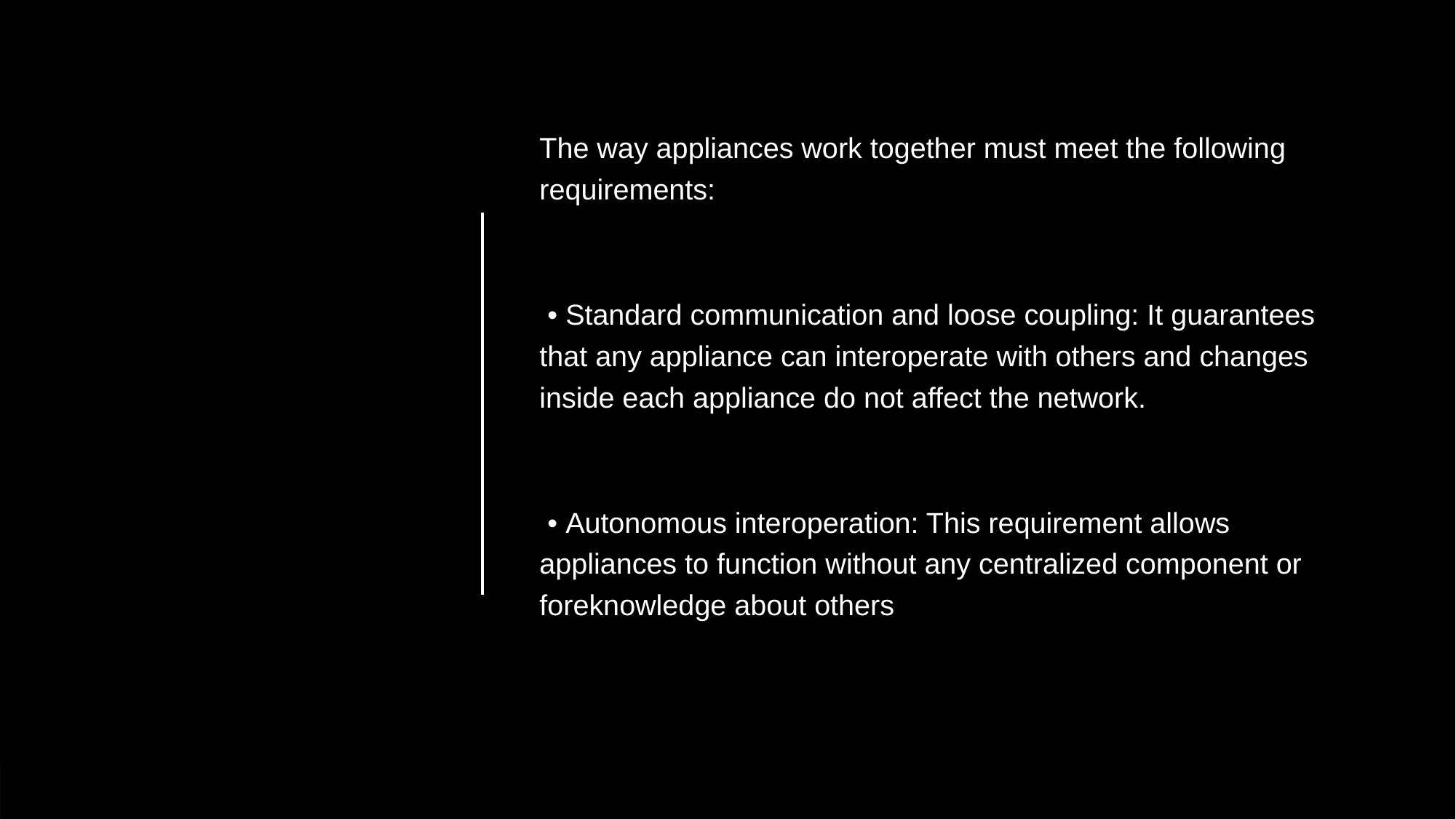

The way appliances work together must meet the following requirements:

 • Standard communication and loose coupling: It guarantees that any appliance can interoperate with others and changes inside each appliance do not affect the network.

 • Autonomous interoperation: This requirement allows appliances to function without any centralized component or foreknowledge about others